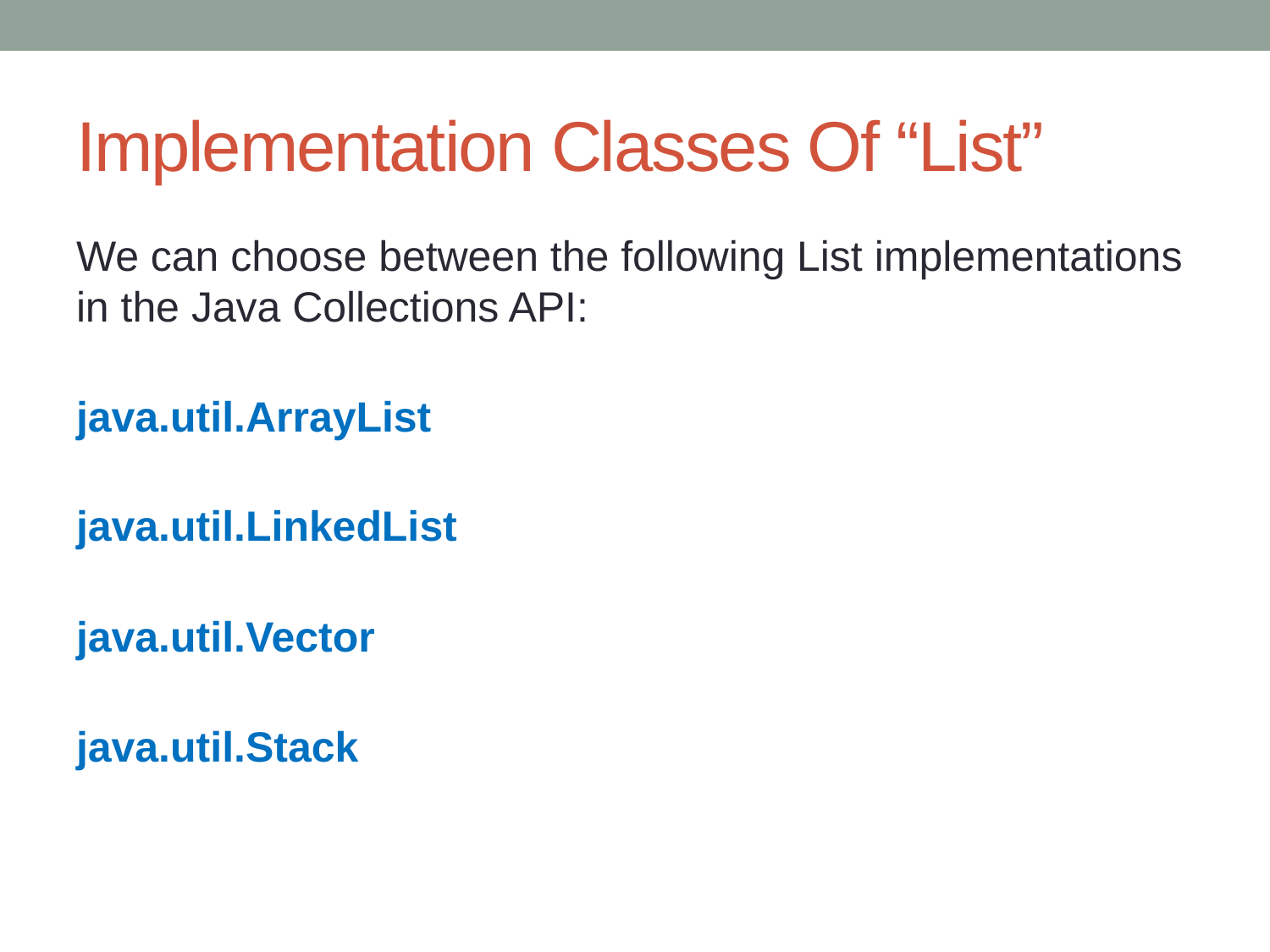

# Implementation Classes Of “List”
We can choose between the following List implementations in the Java Collections API:
java.util.ArrayList
java.util.LinkedList
java.util.Vector
java.util.Stack